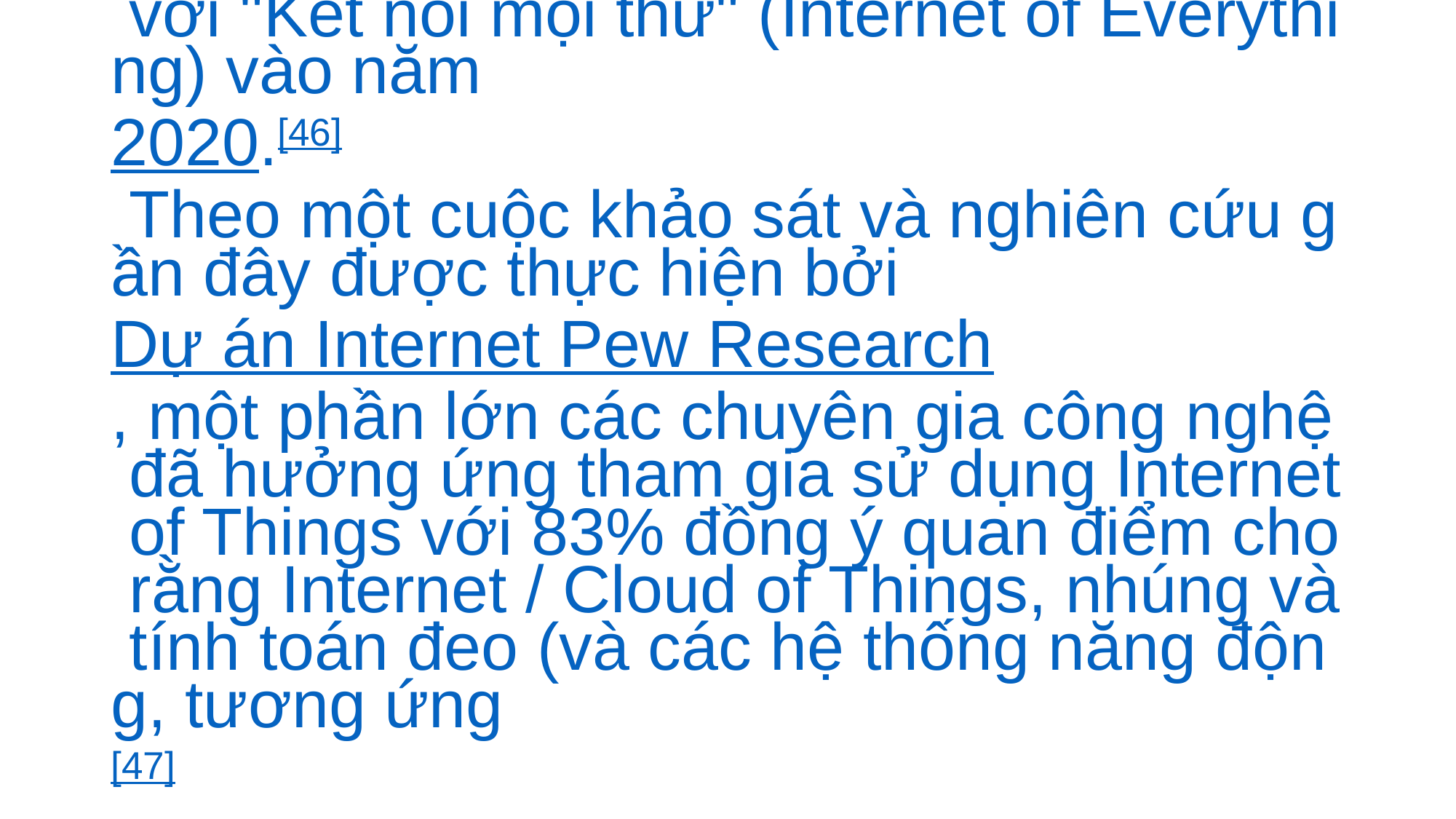

# i. Theo Gartner, Inc. (một công ty nghiên cứu và tư vấn công nghệ), sẽ có gần 26 tỷ thiết bị trên IoT vào năm 2020.[45] ABI Research ước tính rằng hơn 30 tỷ thiết bị sẽ được kết nối không dây với "Kết nối mọi thứ" (Internet of Everything) vào năm 2020.[46] Theo một cuộc khảo sát và nghiên cứu gần đây được thực hiện bởi Dự án Internet Pew Research, một phần lớn các chuyên gia công nghệ đã hưởng ứng tham gia sử dụng Internet of Things với 83% đồng ý quan điểm cho rằng Internet / Cloud of Things, nhúng và tính toán đeo (và các hệ thống năng động, tương ứng [47])sẽ có tác động rộng rãi và mang lại lợi ích đến năm 2025.[48] Như vậy, rõ ràng là IoT sẽ bao gồm một số lượng rất lớn các thiết bị được kết nối với Internet[49]